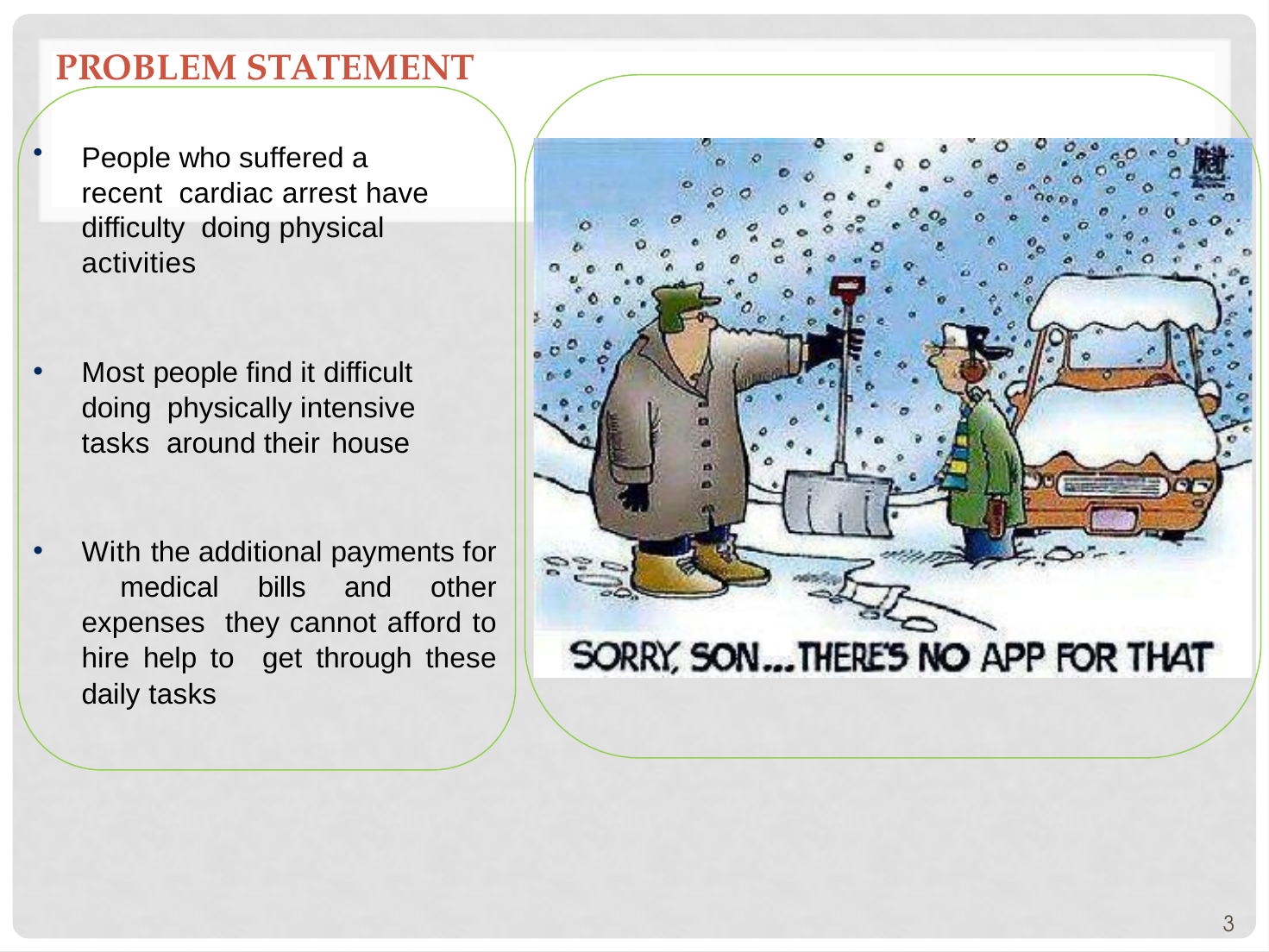

# Problem Statement

People who suffered a recent  cardiac arrest have difficulty  doing physical activities

Most people find it difficult doing  physically intensive tasks  around their house

With the additional payments for  medical bills and other expenses  they cannot afford to hire help to  get through these daily tasks
3